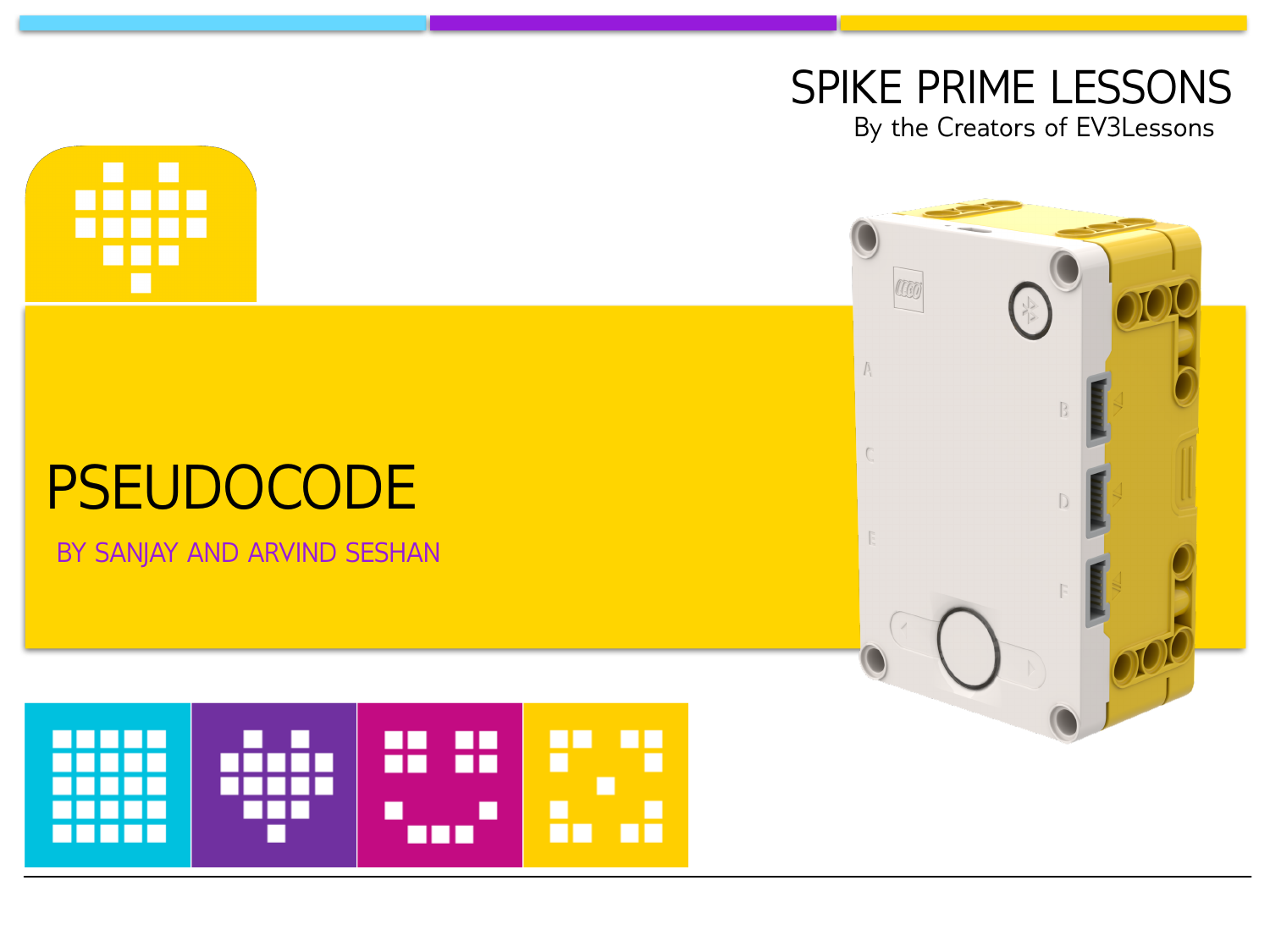

# pseudocode
BY SANJAY AND ARVIND SESHAN